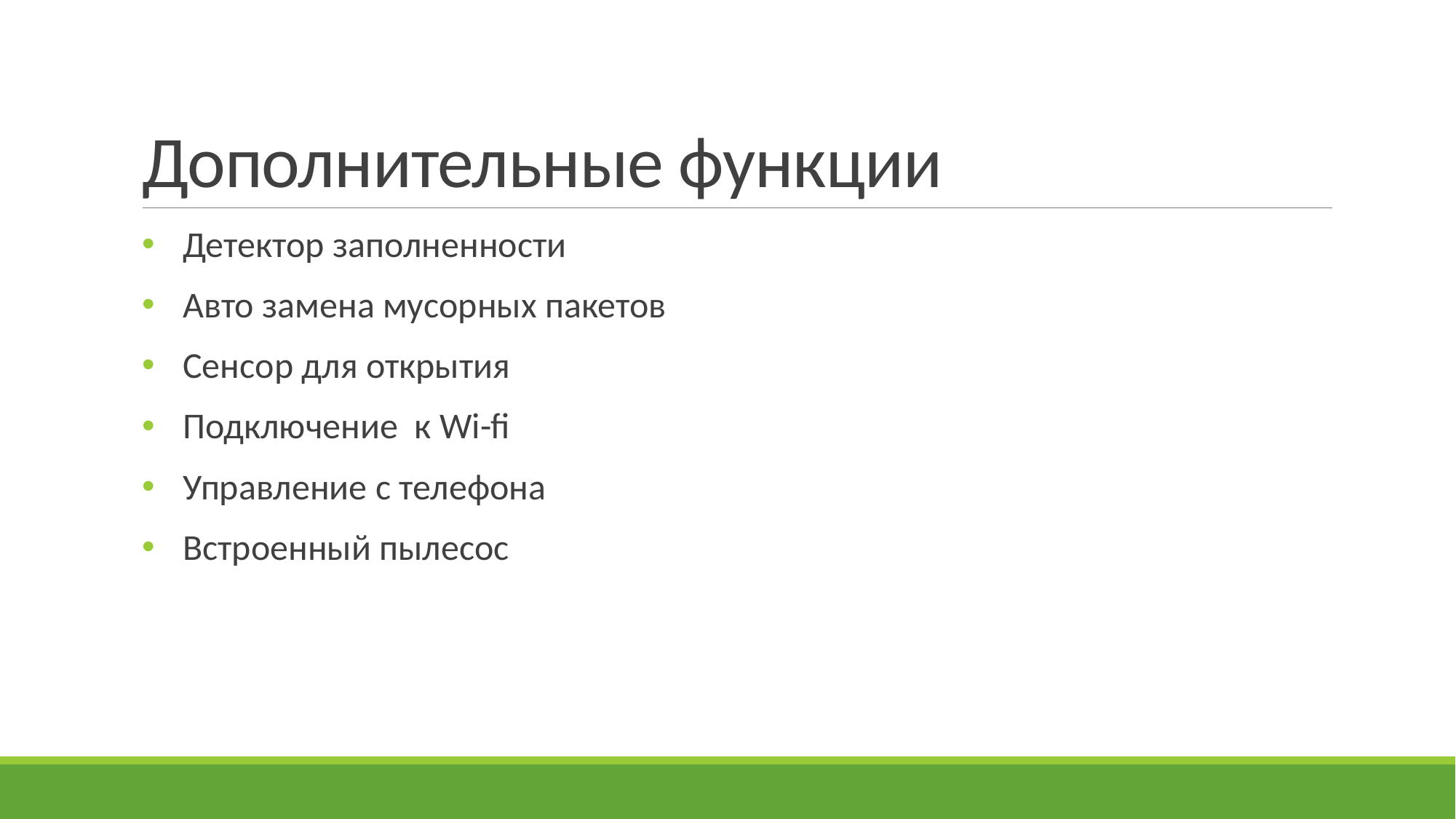

# Дополнительные функции
Детектор заполненности
Авто замена мусорных пакетов
Сенсор для открытия
Подключение  к Wi-fi
Управление с телефона
Встроенный пылесос